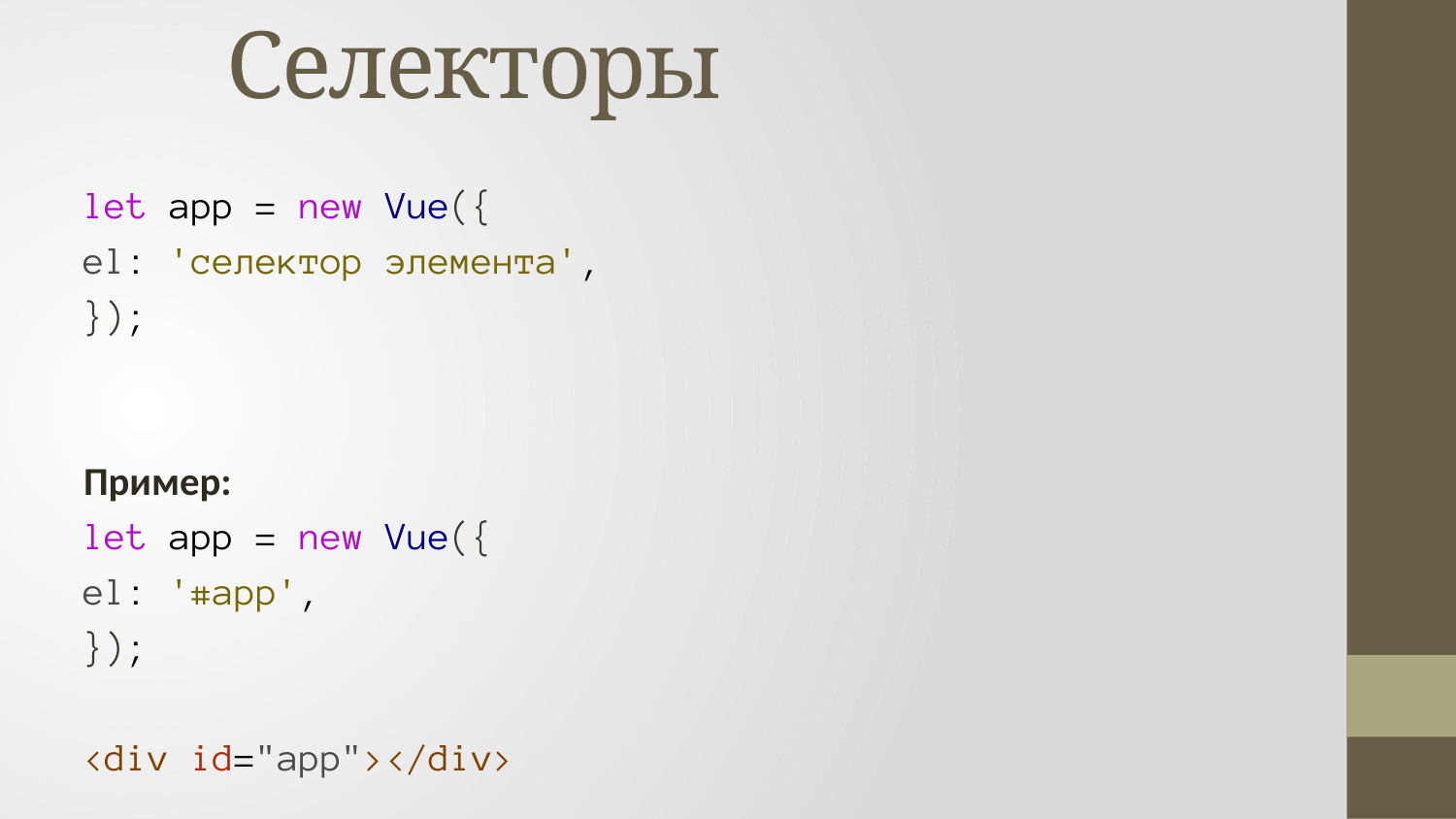

# Селекторы

let app = new Vue({
el: 'селектор элемента',
});

Пример:
let app = new Vue({
el: '#app',
});

<div id="app"></div>